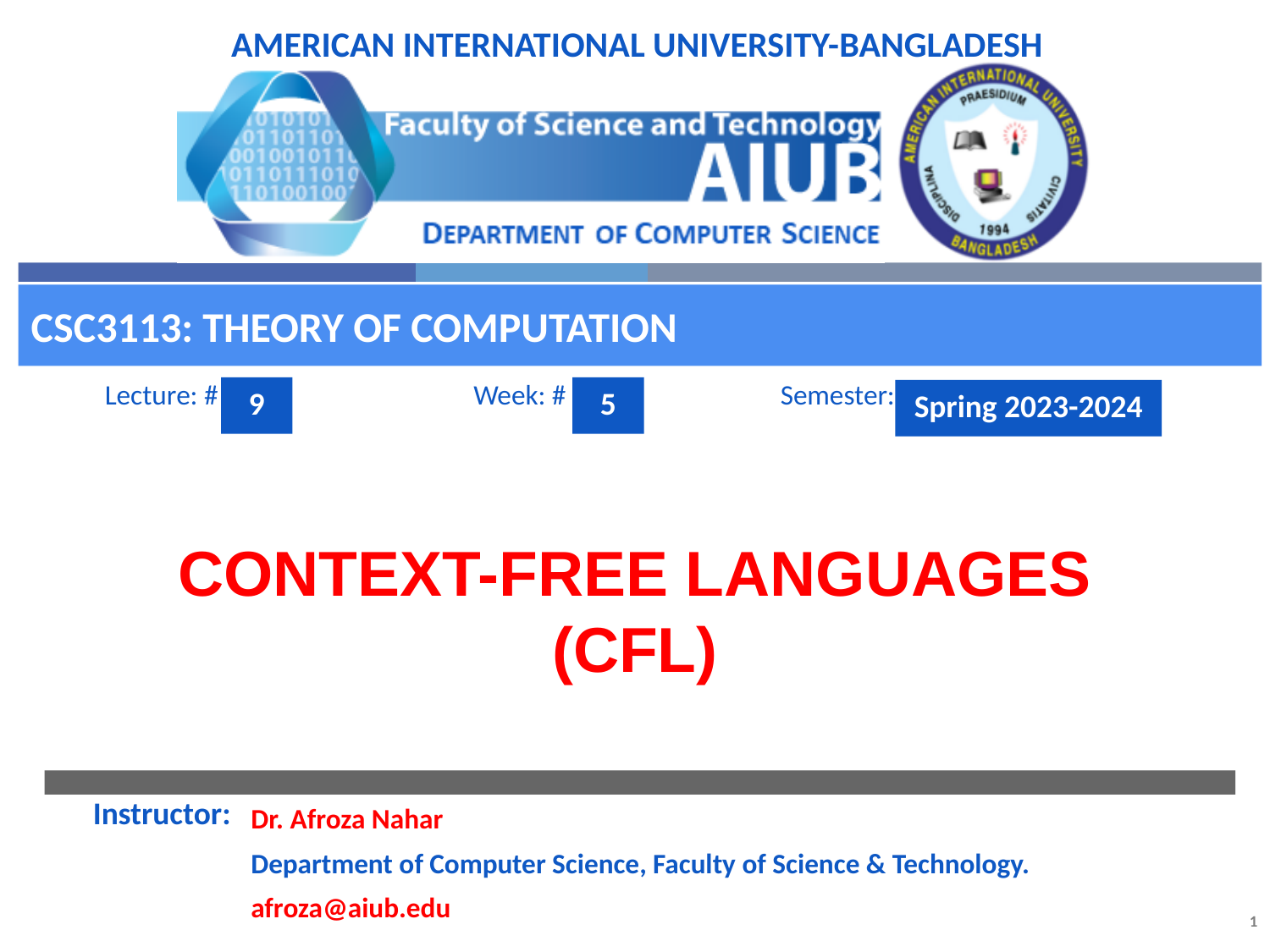

CSC3113: Theory of Computation
9
5
Spring 2023-2024
# Context-Free Languages (CFL)
Dr. Afroza Nahar
Department of Computer Science, Faculty of Science & Technology.
afroza@aiub.edu